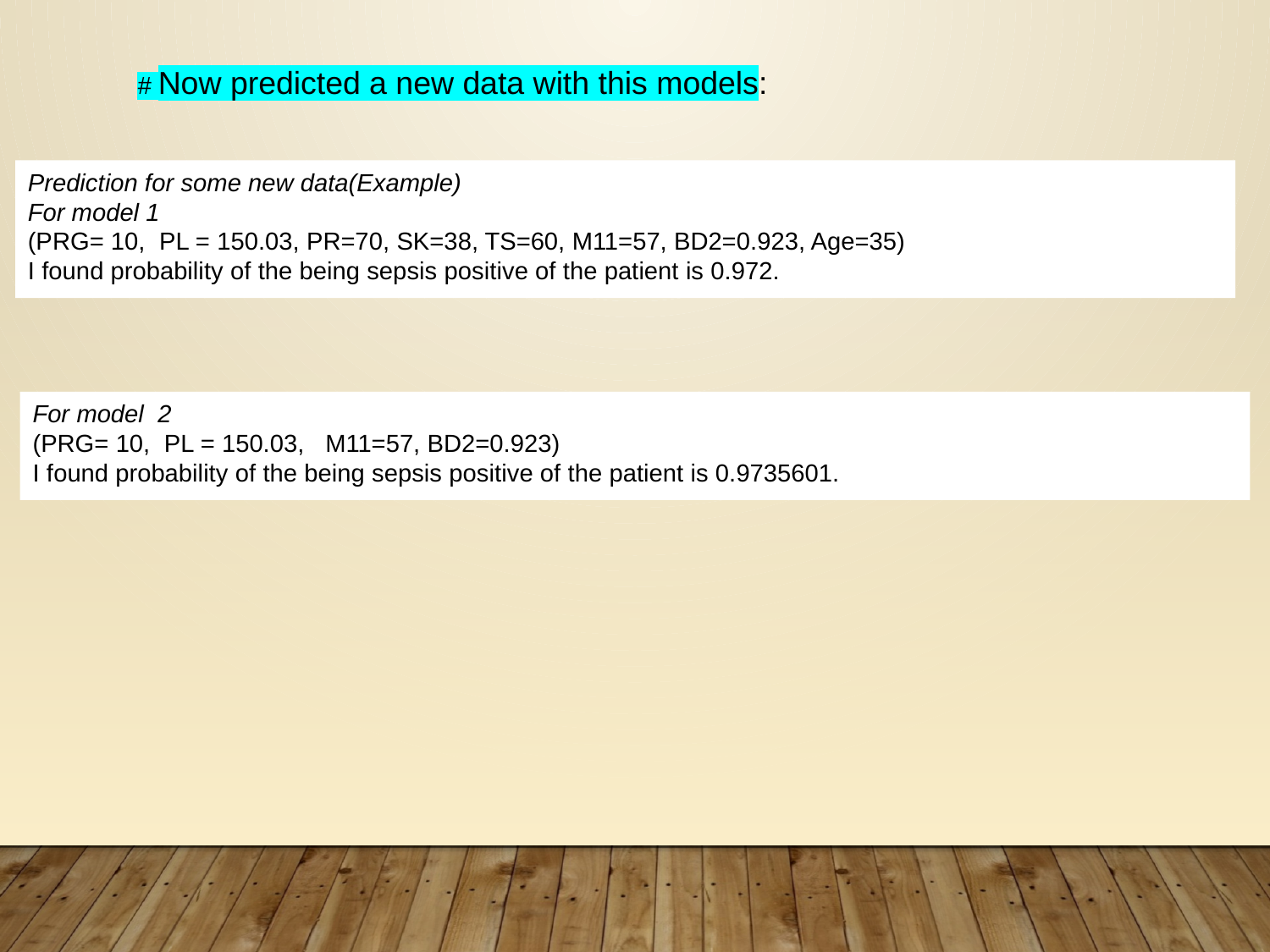

# Now predicted a new data with this models:
Prediction for some new data(Example)
For model 1
(PRG= 10,  PL = 150.03, PR=70, SK=38, TS=60, M11=57, BD2=0.923, Age=35)
I found probability of the being sepsis positive of the patient is 0.972.
For model  2
(PRG= 10,  PL = 150.03,   M11=57, BD2=0.923)
I found probability of the being sepsis positive of the patient is 0.9735601.